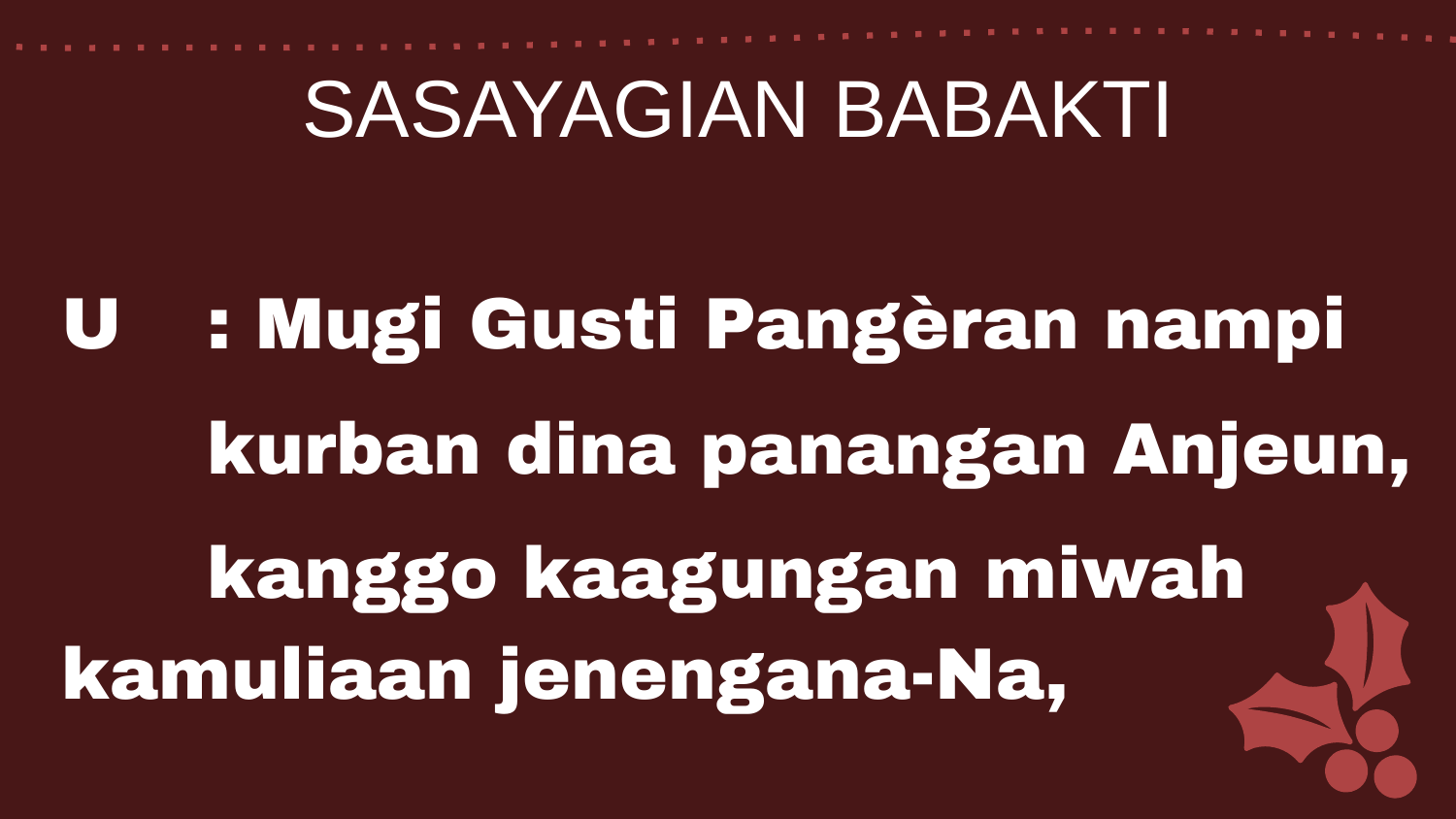

SASAYAGIAN BABAKTI
U 	: Mugi Gusti Pangèran nampi
	kurban dina panangan Anjeun,
	kanggo kaagungan miwah 	kamuliaan jenengana-Na,